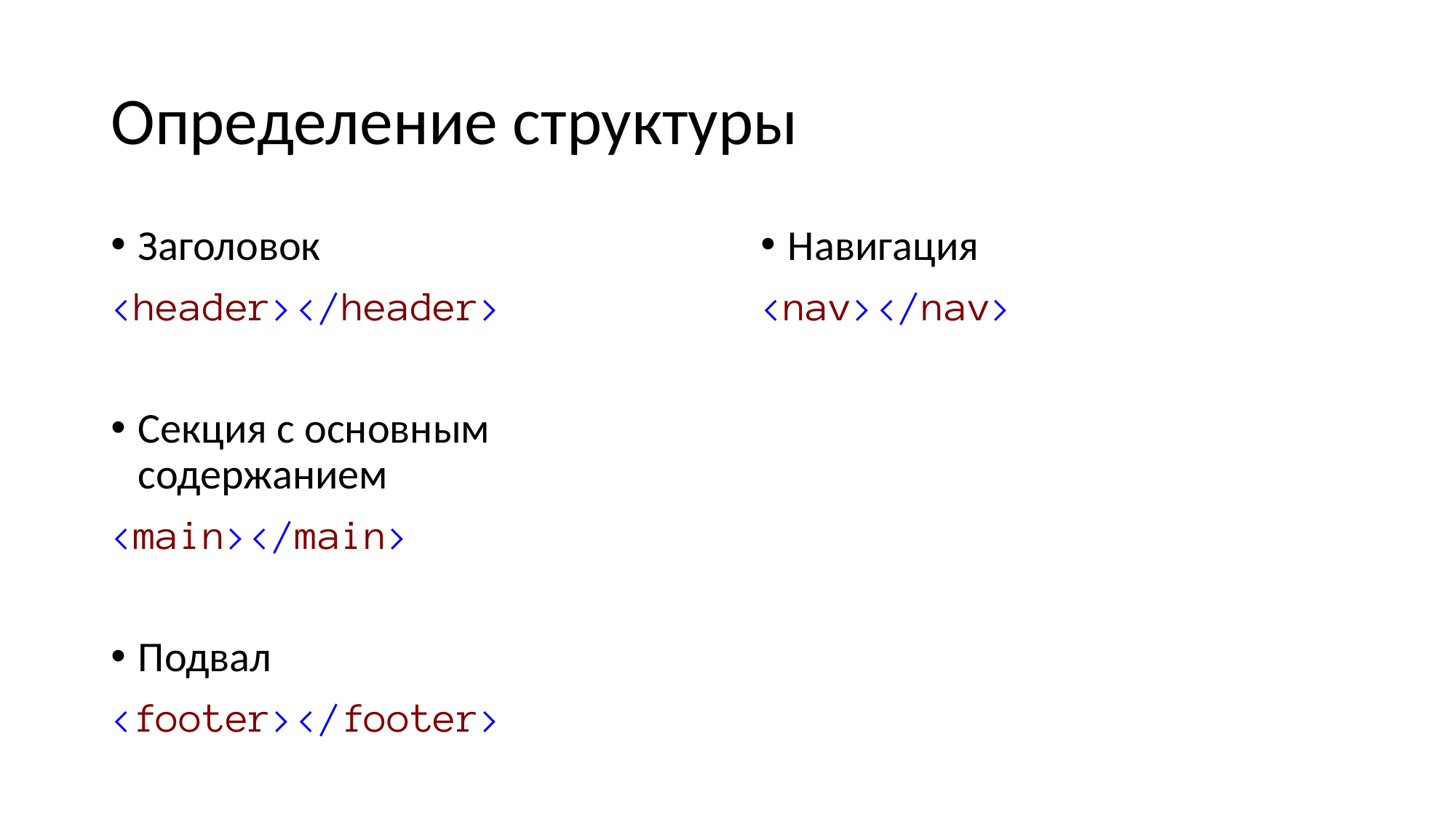

# Определение структуры
Навигация
<nav></nav>
Заголовок
<header></header>

Секция с основным содержанием
<main></main>

Подвал
<footer></footer>